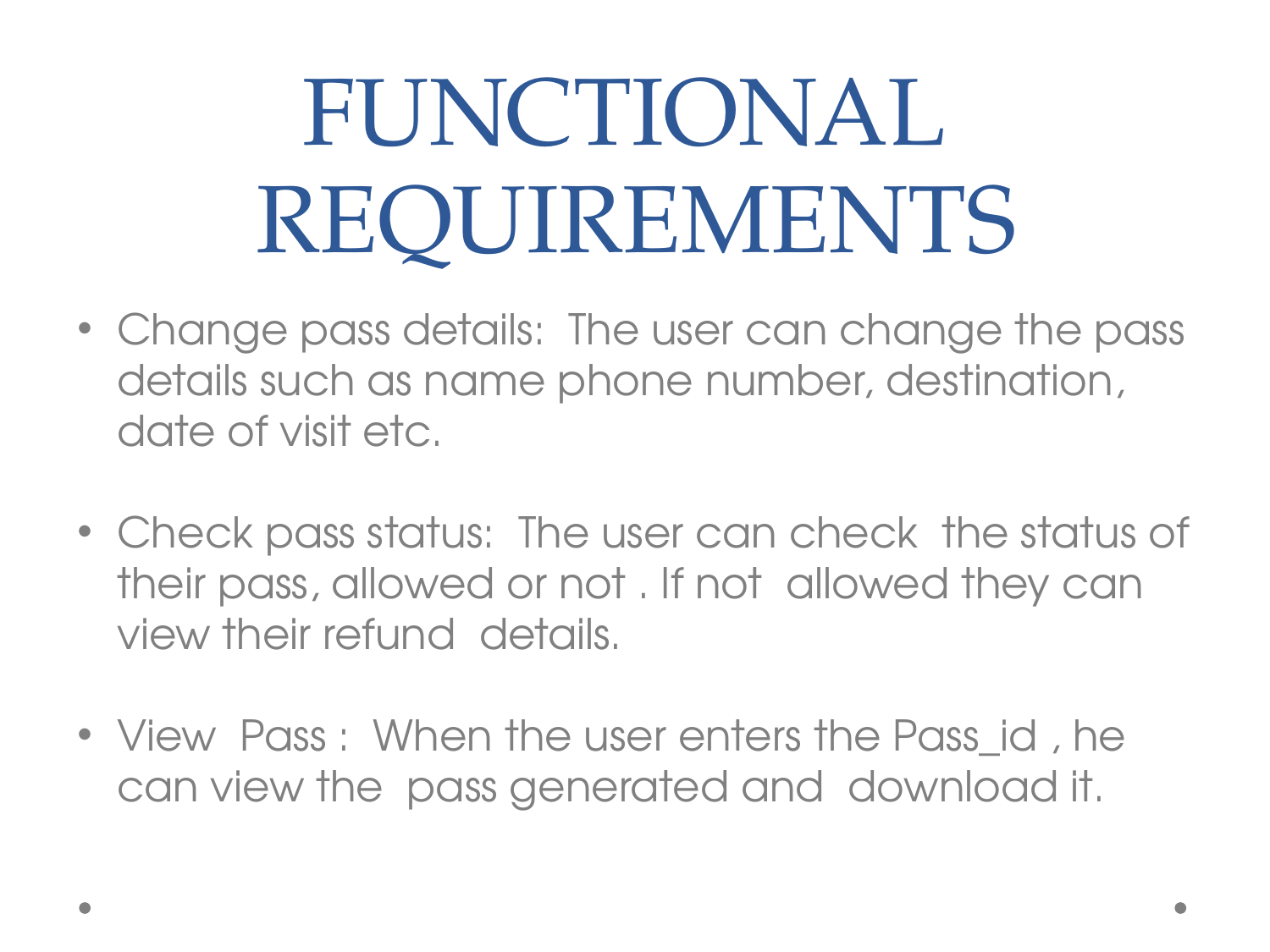

FUNCTIONAL

REQUIREMENTS
Change pass details:  The user can change the pass details such as name phone number, destination, date of visit etc.

Check pass status:  The user can check  the status of their pass, allowed or not . If not  allowed they can view their refund  details.

View  Pass :  When the user enters the Pass_id , he can view the  pass generated and  download it.